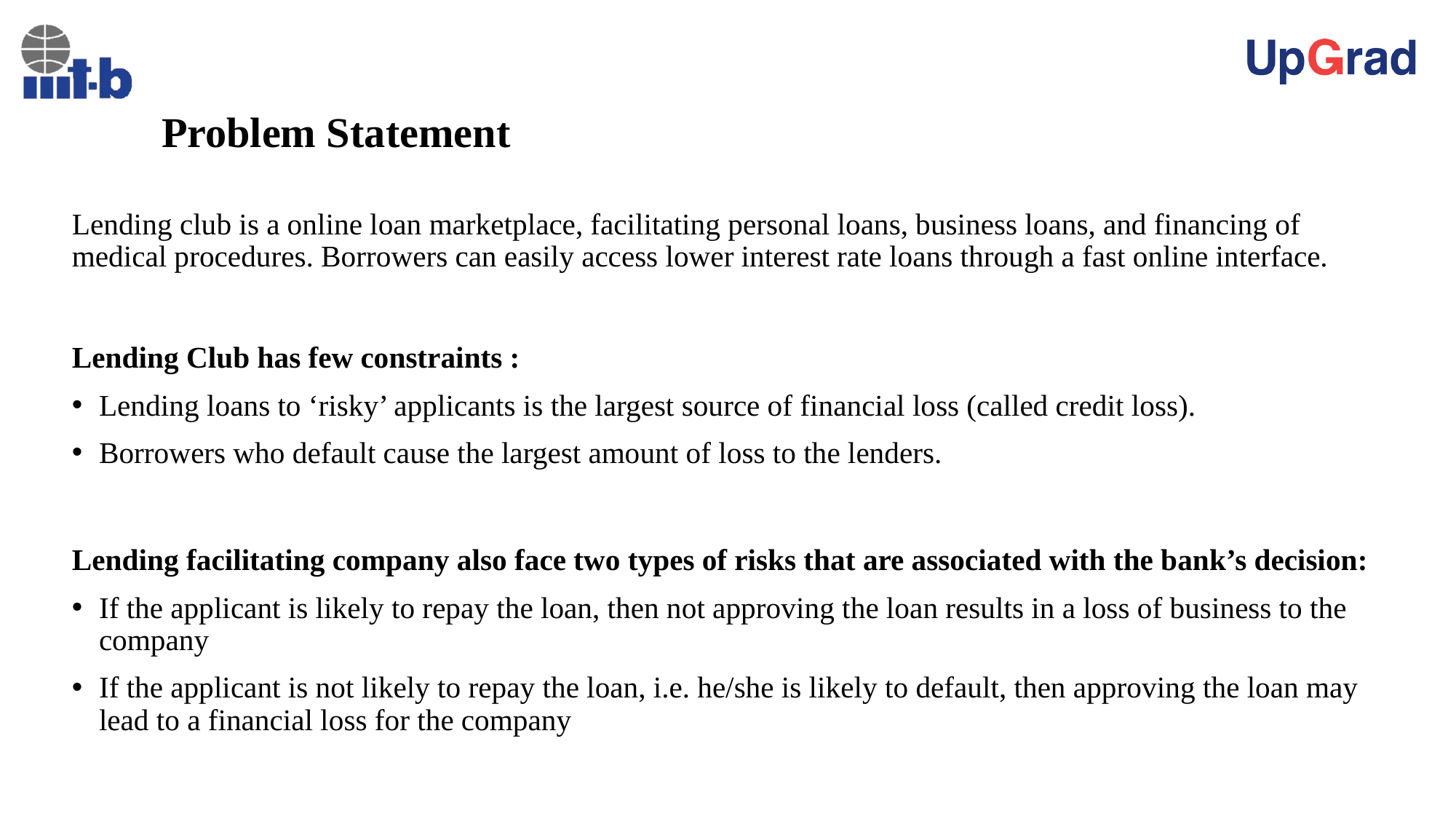

# Problem Statement
Lending club is a online loan marketplace, facilitating personal loans, business loans, and financing of medical procedures. Borrowers can easily access lower interest rate loans through a fast online interface.

Lending Club has few constraints :
Lending loans to ‘risky’ applicants is the largest source of financial loss (called credit loss).
Borrowers who default cause the largest amount of loss to the lenders.

Lending facilitating company also face two types of risks that are associated with the bank’s decision:
If the applicant is likely to repay the loan, then not approving the loan results in a loss of business to the company
If the applicant is not likely to repay the loan, i.e. he/she is likely to default, then approving the loan may lead to a financial loss for the company